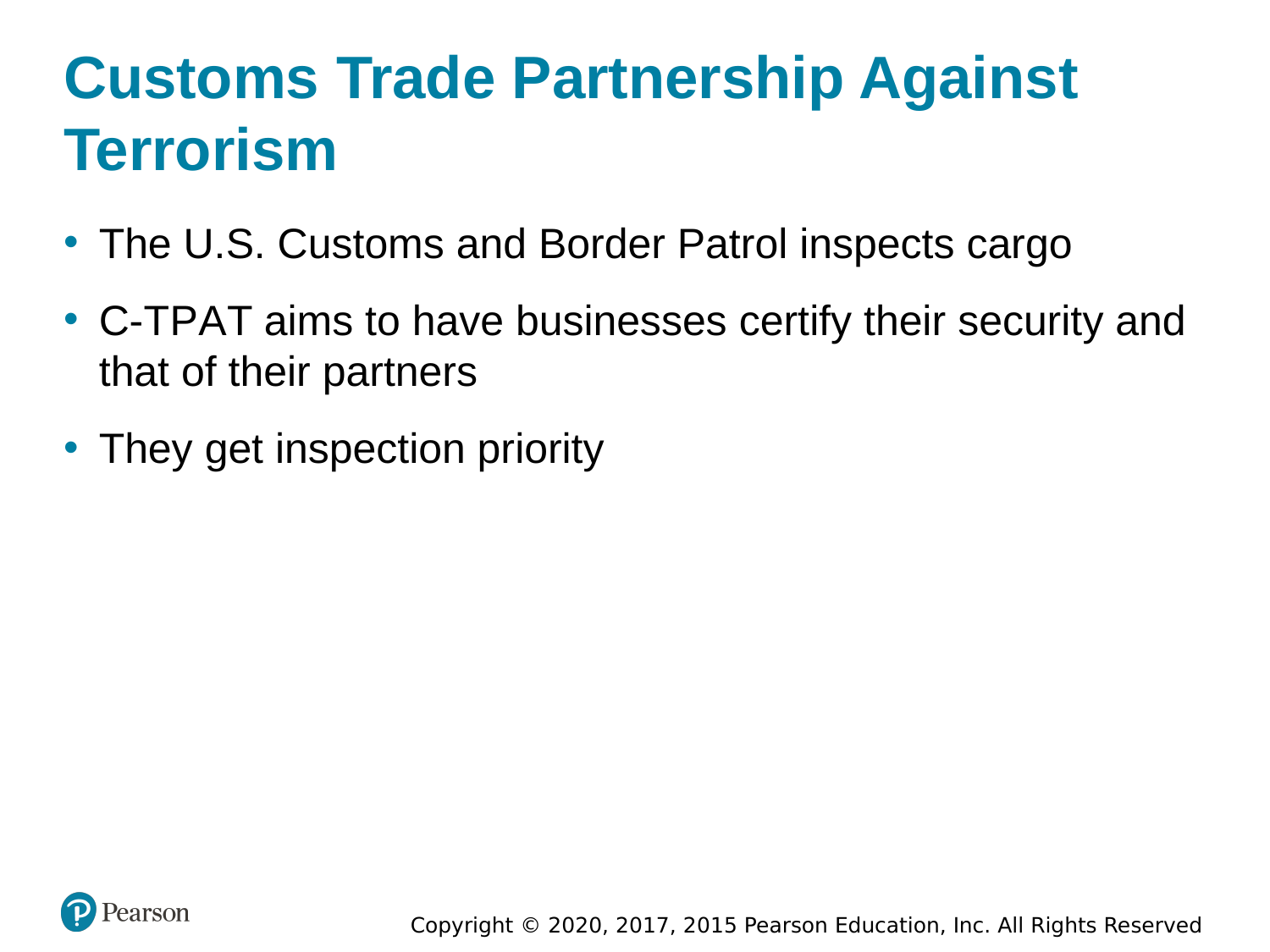

# Customs Trade Partnership Against Terrorism
The U.S. Customs and Border Patrol inspects cargo
C-T P A T aims to have businesses certify their security and that of their partners
They get inspection priority